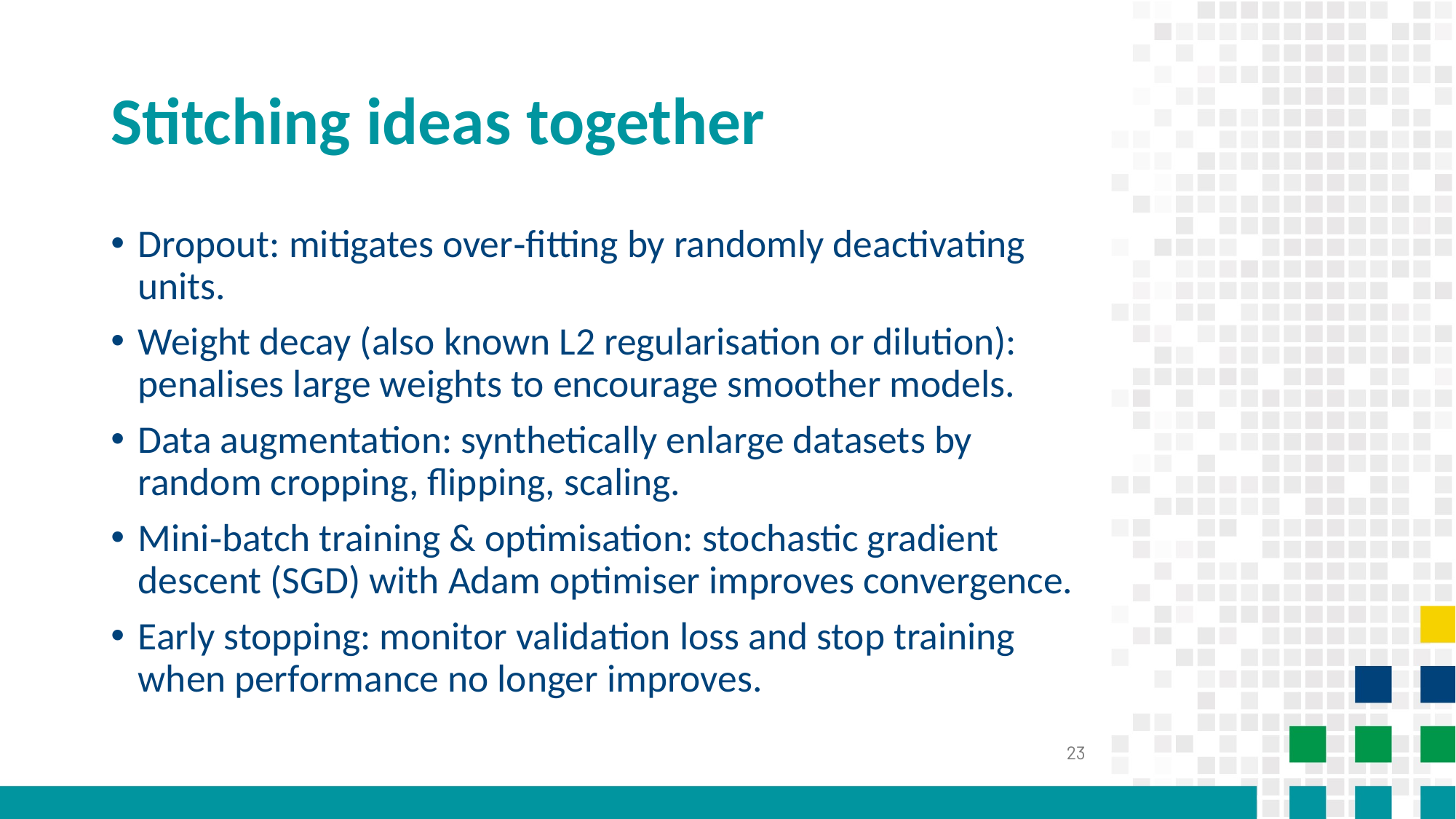

# Stitching ideas together
Dropout: mitigates over‑fitting by randomly deactivating units.
Weight decay (also known L2 regularisation or dilution): penalises large weights to encourage smoother models.
Data augmentation: synthetically enlarge datasets by random cropping, flipping, scaling.
Mini‑batch training & optimisation: stochastic gradient descent (SGD) with Adam optimiser improves convergence.
Early stopping: monitor validation loss and stop training when performance no longer improves.

23